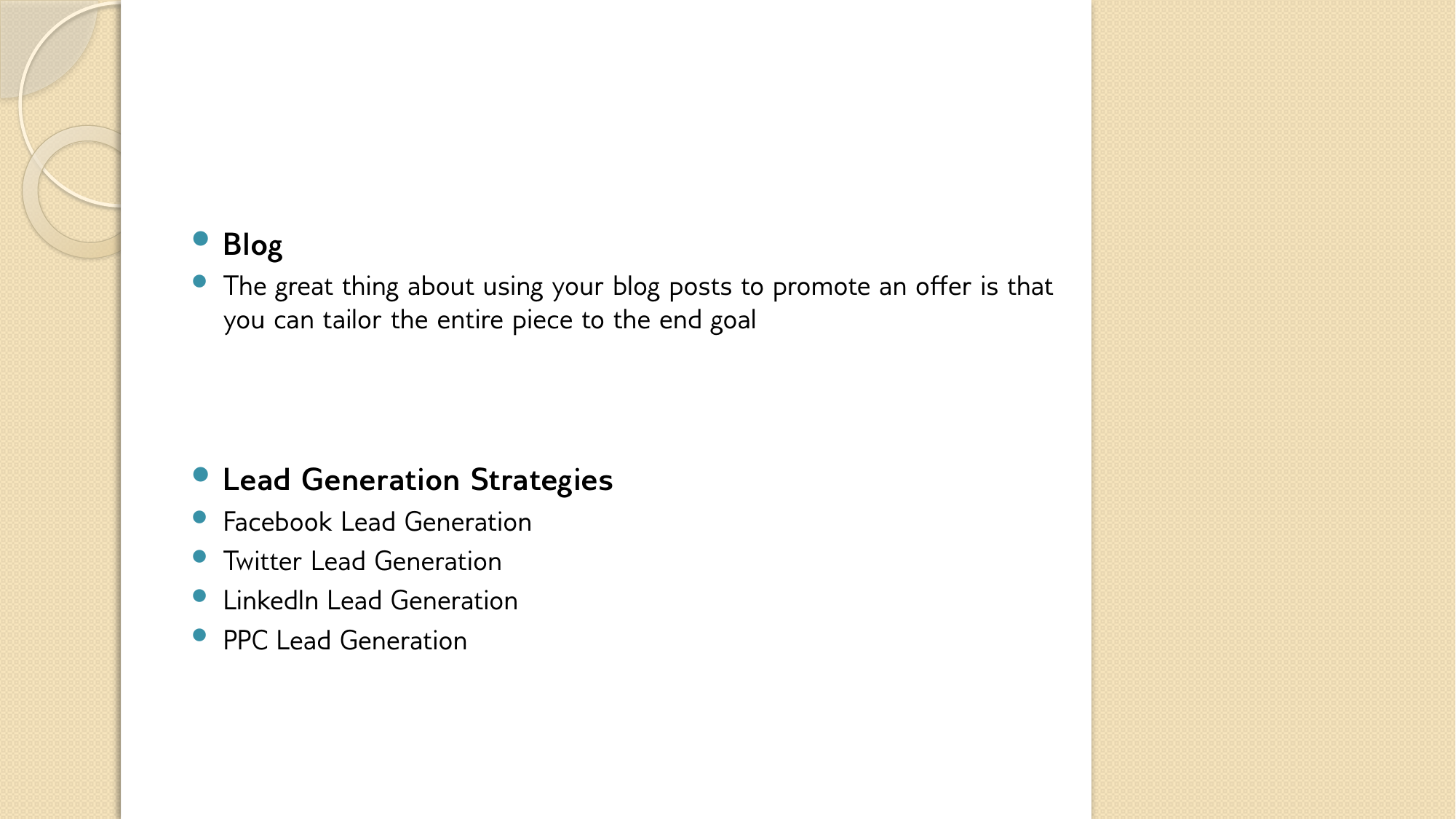

#

Blog
The great thing about using your blog posts to promote an offer is that you can tailor the entire piece to the end goal

Lead Generation Strategies
Facebook Lead Generation
Twitter Lead Generation
LinkedIn Lead Generation
PPC Lead Generation